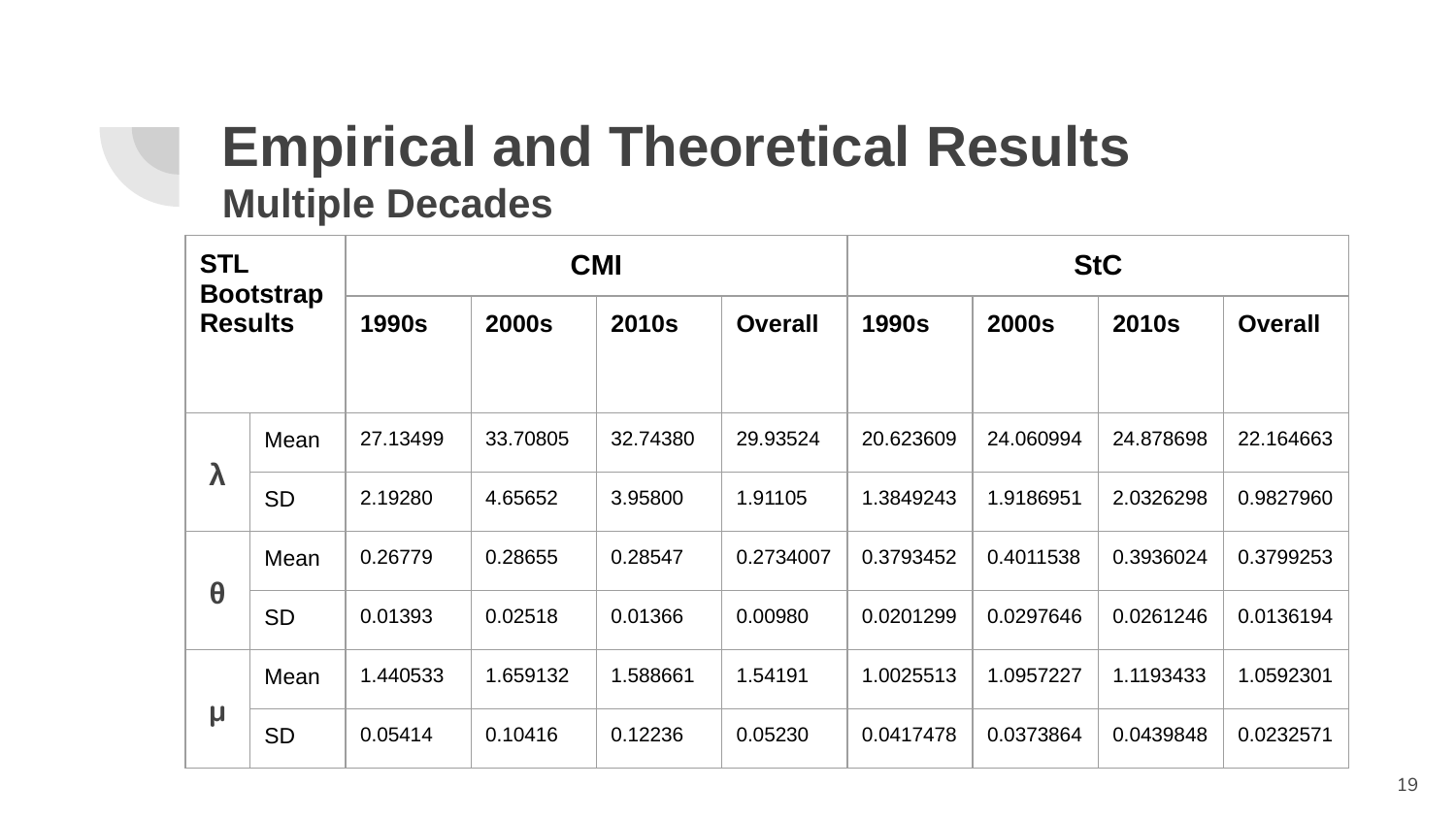

# Empirical and Theoretical Results
Multiple Decades

| STL Bootstrap Results |  | CMI |  |  |  | StC |  |  |  |
| --- | --- | --- | --- | --- | --- | --- | --- | --- | --- |
|  |  | 1990s | 2000s | 2010s | Overall | 1990s | 2000s | 2010s | Overall |
| λ | Mean | 27.13499 | 33.70805 | 32.74380 | 29.93524 | 20.623609 | 24.060994 | 24.878698 | 22.164663 |
|  | SD | 2.19280 | 4.65652 | 3.95800 | 1.91105 | 1.3849243 | 1.9186951 | 2.0326298 | 0.9827960 |
| θ | Mean | 0.26779 | 0.28655 | 0.28547 | 0.2734007 | 0.3793452 | 0.4011538 | 0.3936024 | 0.3799253 |
|  | SD | 0.01393 | 0.02518 | 0.01366 | 0.00980 | 0.0201299 | 0.0297646 | 0.0261246 | 0.0136194 |
| μ | Mean | 1.440533 | 1.659132 | 1.588661 | 1.54191 | 1.0025513 | 1.0957227 | 1.1193433 | 1.0592301 |
|  | SD | 0.05414 | 0.10416 | 0.12236 | 0.05230 | 0.0417478 | 0.0373864 | 0.0439848 | 0.0232571 |
19